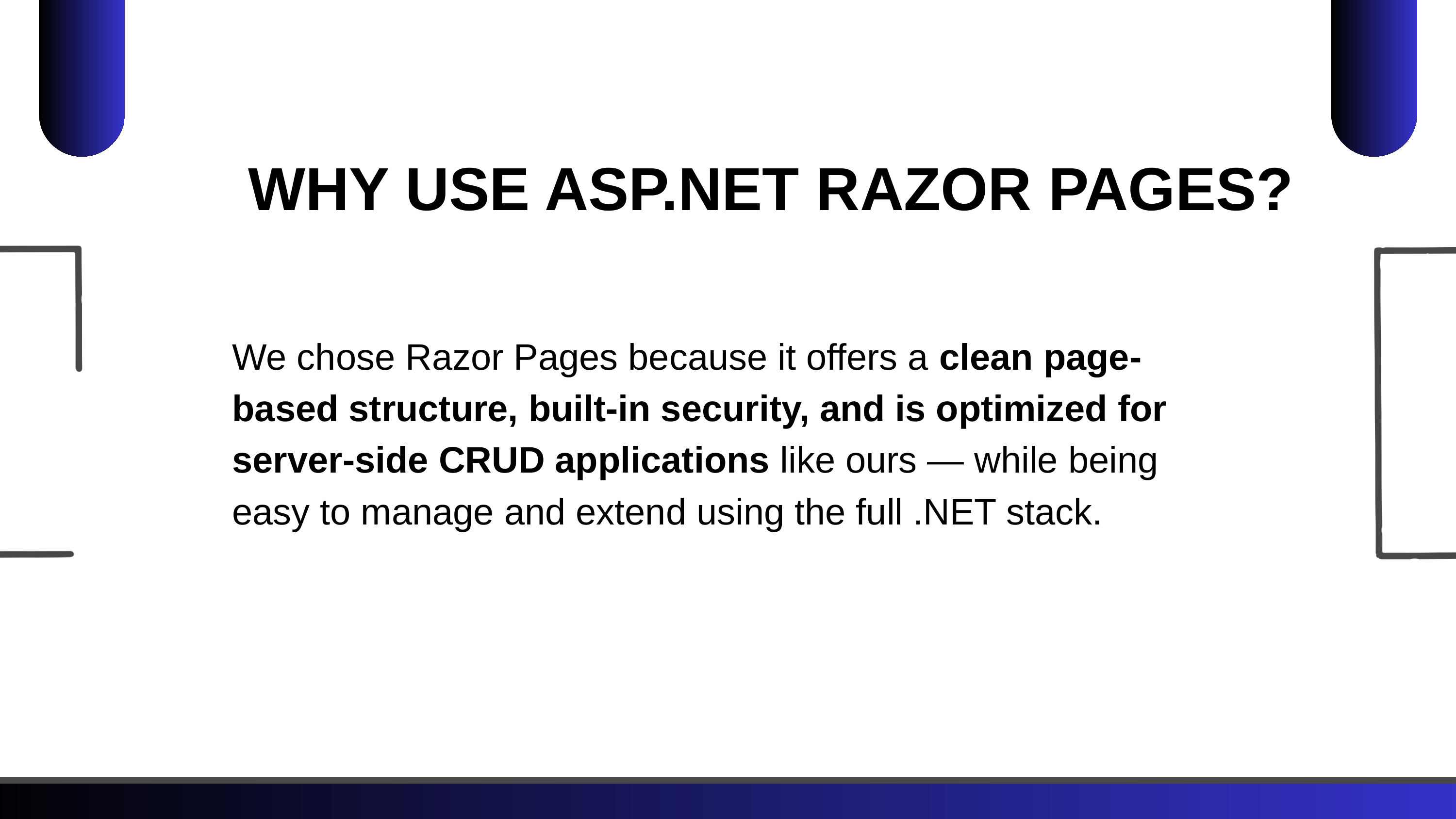

WHY USE ASP.NET RAZOR PAGES?

We chose Razor Pages because it offers a clean page-based structure, built-in security, and is optimized for server-side CRUD applications like ours — while being easy to manage and extend using the full .NET stack.